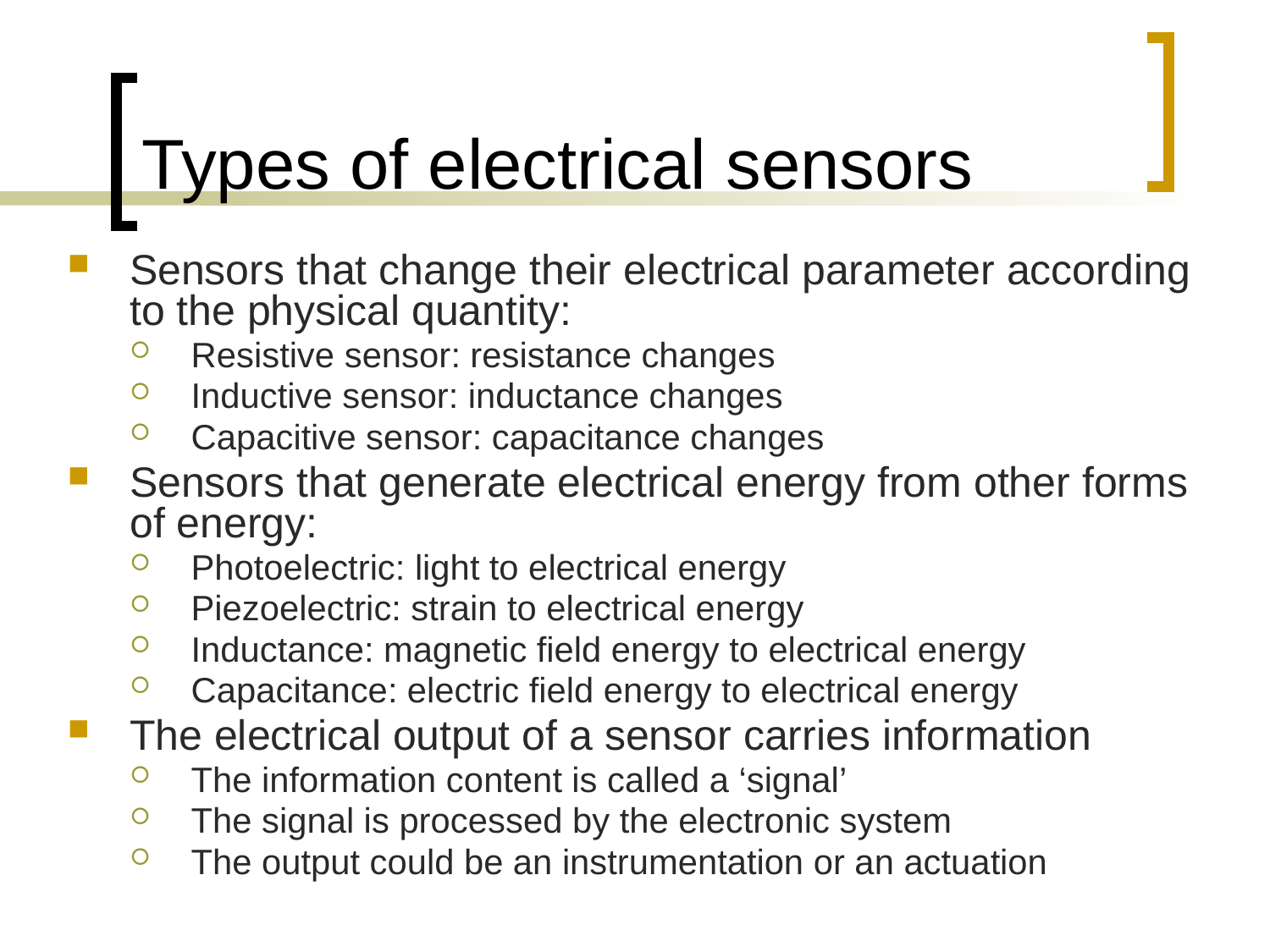

# Types of electrical sensors
Sensors that change their electrical parameter according to the physical quantity:
Resistive sensor: resistance changes
Inductive sensor: inductance changes
Capacitive sensor: capacitance changes
Sensors that generate electrical energy from other forms of energy:
Photoelectric: light to electrical energy
Piezoelectric: strain to electrical energy
Inductance: magnetic field energy to electrical energy
Capacitance: electric field energy to electrical energy
The electrical output of a sensor carries information
The information content is called a ‘signal’
The signal is processed by the electronic system
The output could be an instrumentation or an actuation